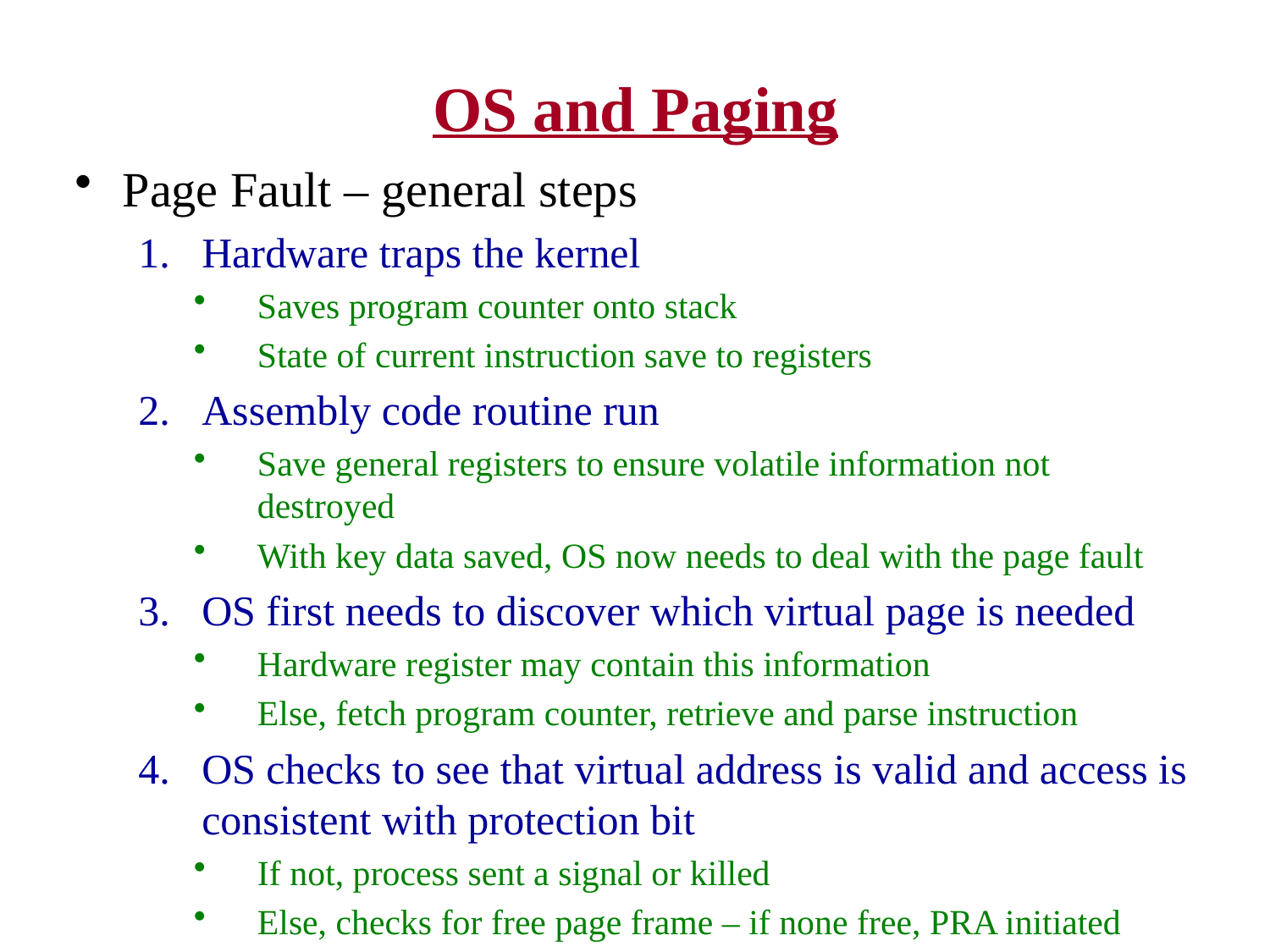

# OS and Paging
Page Fault – general steps
Hardware traps the kernel
Saves program counter onto stack
State of current instruction save to registers
Assembly code routine run
Save general registers to ensure volatile information not destroyed
With key data saved, OS now needs to deal with the page fault
OS first needs to discover which virtual page is needed
Hardware register may contain this information
Else, fetch program counter, retrieve and parse instruction
OS checks to see that virtual address is valid and access is consistent with protection bit
If not, process sent a signal or killed
Else, checks for free page frame – if none free, PRA initiated